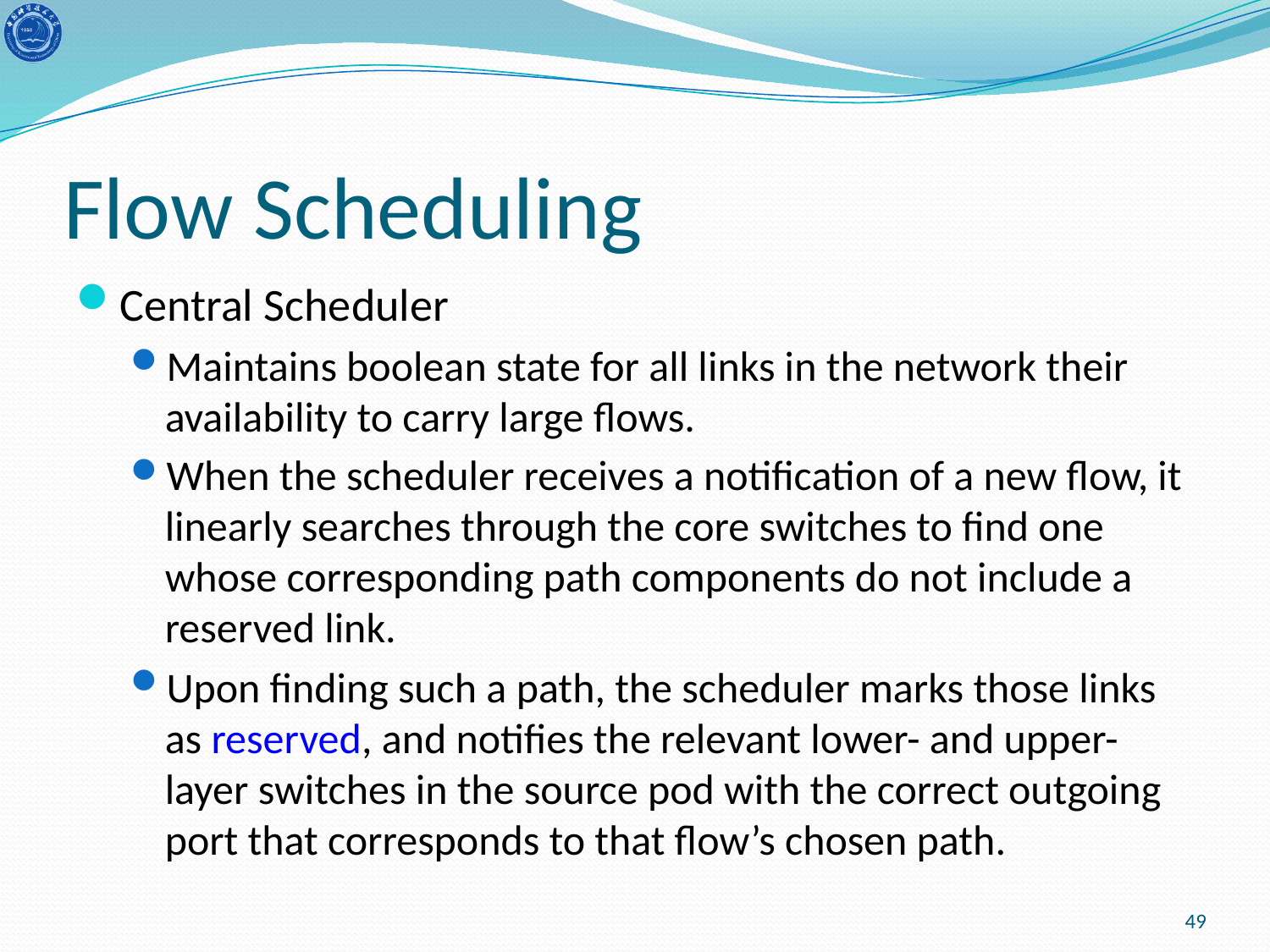

# Flow Scheduling
Central Scheduler
Maintains boolean state for all links in the network their availability to carry large flows.
When the scheduler receives a notification of a new flow, it linearly searches through the core switches to find one whose corresponding path components do not include a reserved link.
Upon finding such a path, the scheduler marks those links as reserved, and notifies the relevant lower- and upper-layer switches in the source pod with the correct outgoing port that corresponds to that flow’s chosen path.
49